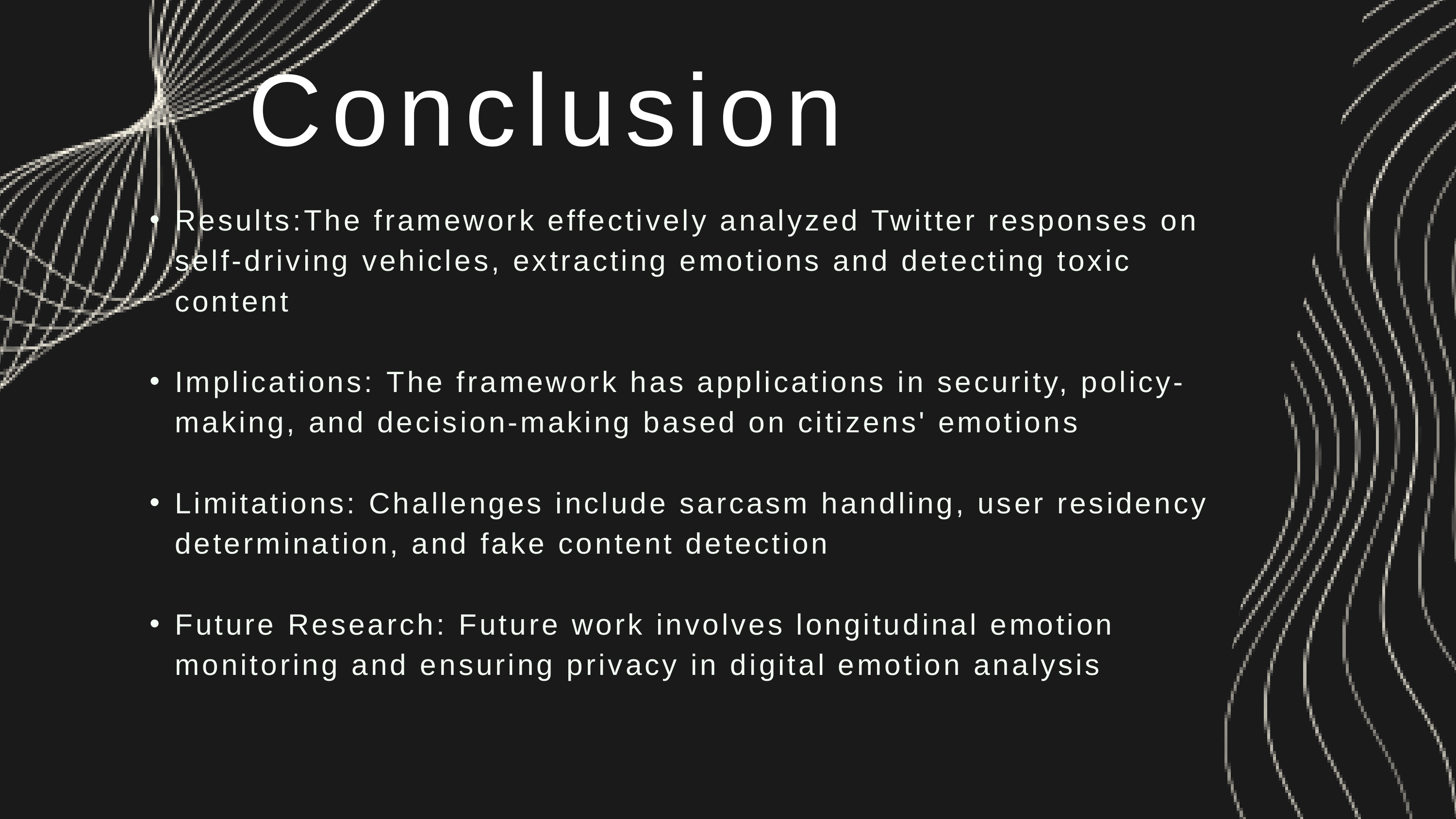

Conclusion

Results:The framework effectively analyzed Twitter responses on self-driving vehicles, extracting emotions and detecting toxic content

Implications: The framework has applications in security, policy-making, and decision-making based on citizens' emotions

Limitations: Challenges include sarcasm handling, user residency determination, and fake content detection

Future Research: Future work involves longitudinal emotion monitoring and ensuring privacy in digital emotion analysis